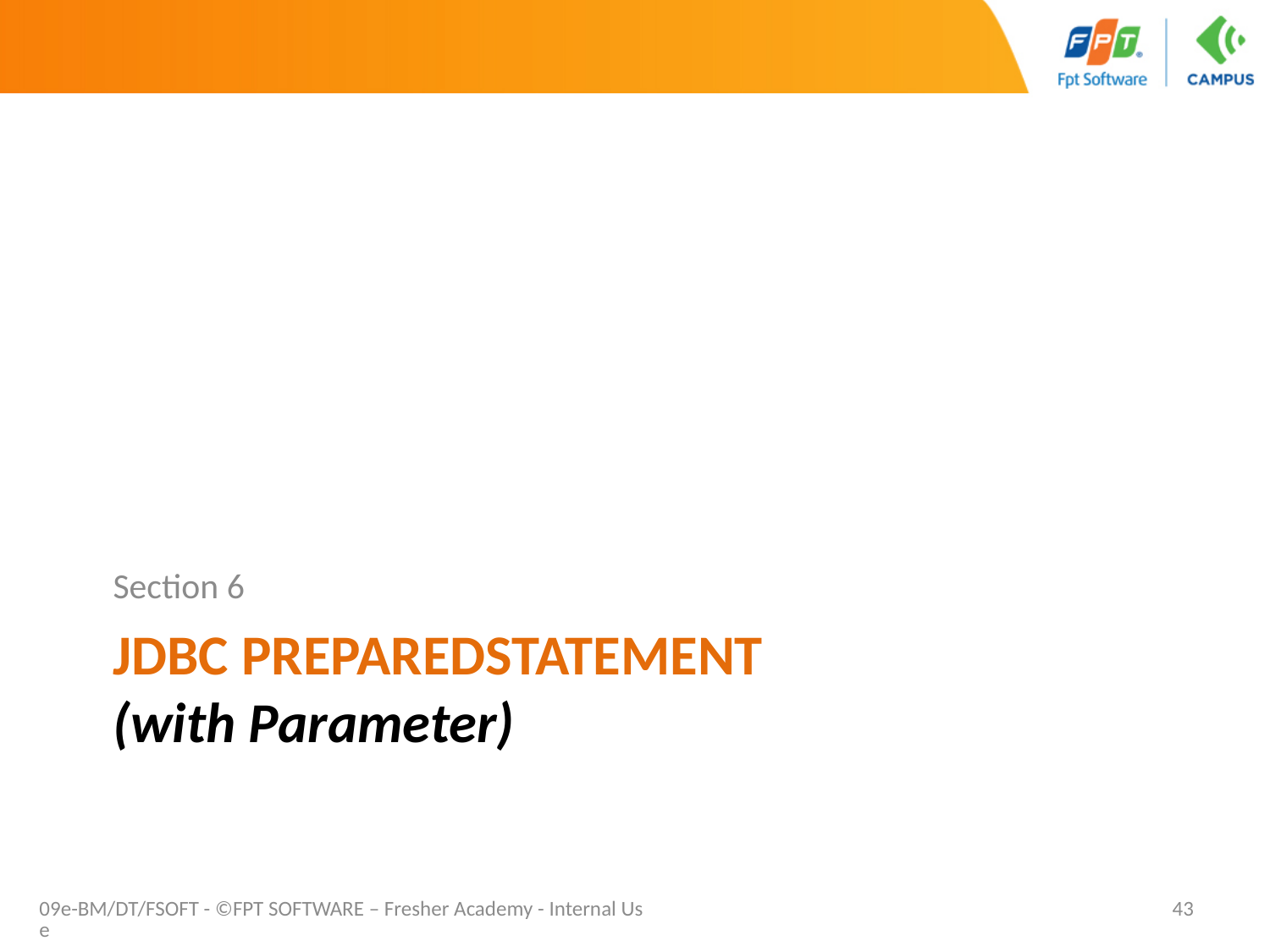

Section 6
# JDBC PreparedStatement (with Parameter)
09e-BM/DT/FSOFT - ©FPT SOFTWARE – Fresher Academy - Internal Use
43